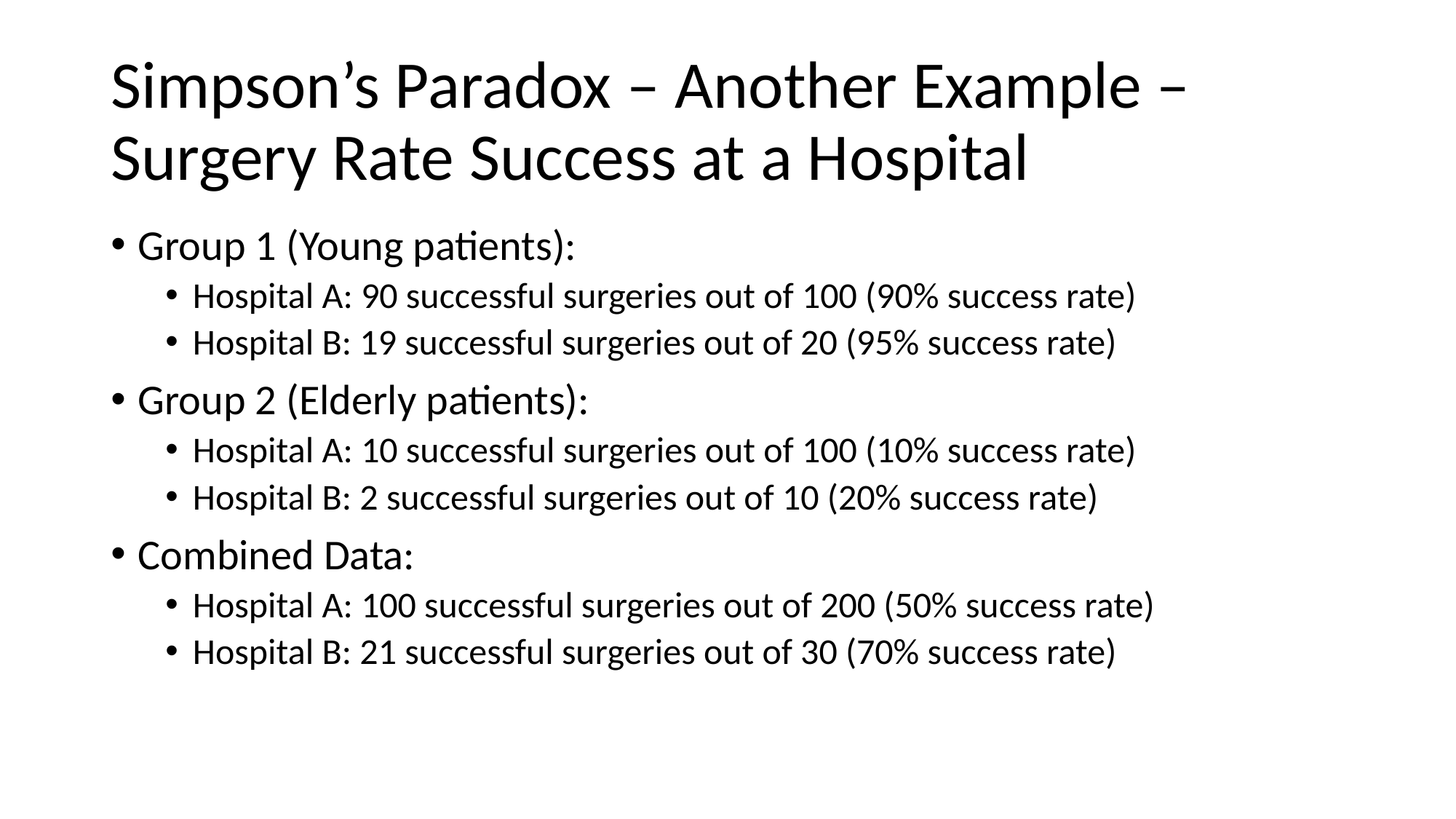

# Simpson’s Paradox – Another Example – Surgery Rate Success at a Hospital
Group 1 (Young patients):
Hospital A: 90 successful surgeries out of 100 (90% success rate)
Hospital B: 19 successful surgeries out of 20 (95% success rate)
Group 2 (Elderly patients):
Hospital A: 10 successful surgeries out of 100 (10% success rate)
Hospital B: 2 successful surgeries out of 10 (20% success rate)
Combined Data:
Hospital A: 100 successful surgeries out of 200 (50% success rate)
Hospital B: 21 successful surgeries out of 30 (70% success rate)